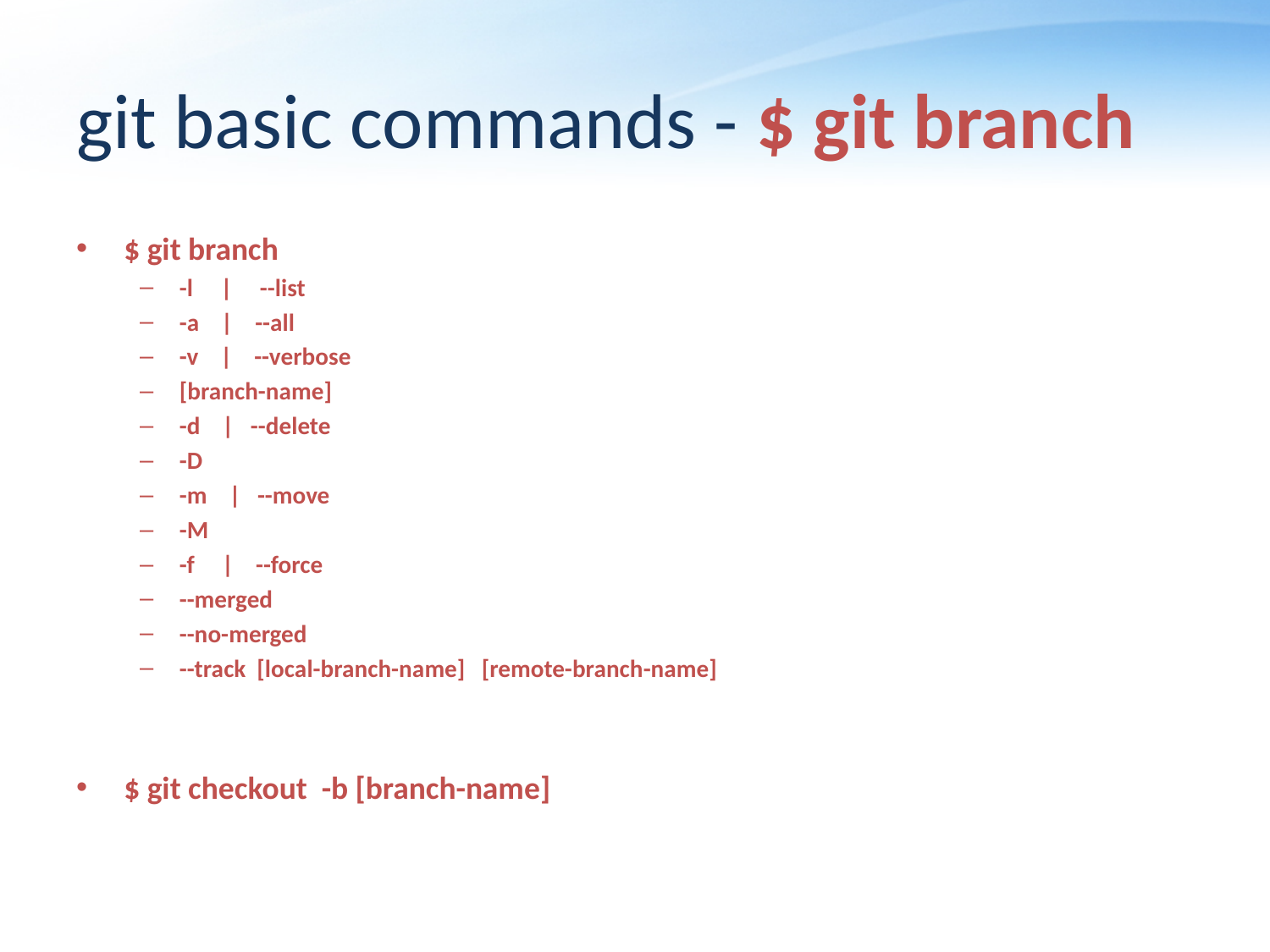

# git basic commands - $ git branch
$ git branch
-l     |     --list
-a    |    --all
-v    |    --verbose
[branch-name]
-d    |   --delete
-D
-m    |   --move
-M
-f     |    --force
--merged
--no-merged
--track  [local-branch-name]   [remote-branch-name]

$ git checkout  -b [branch-name]